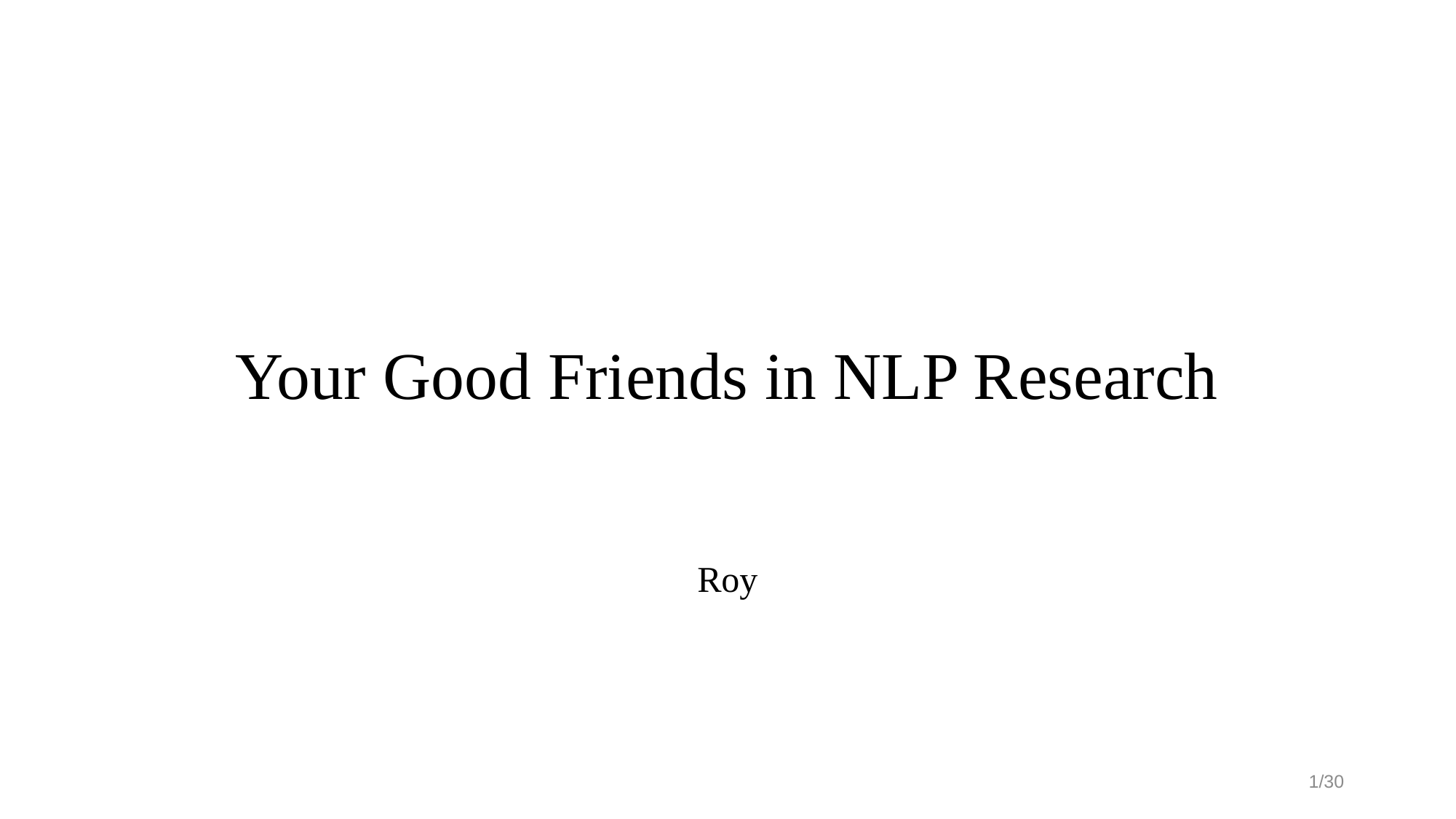

# Your Good Friends in NLP Research
Roy
1/30